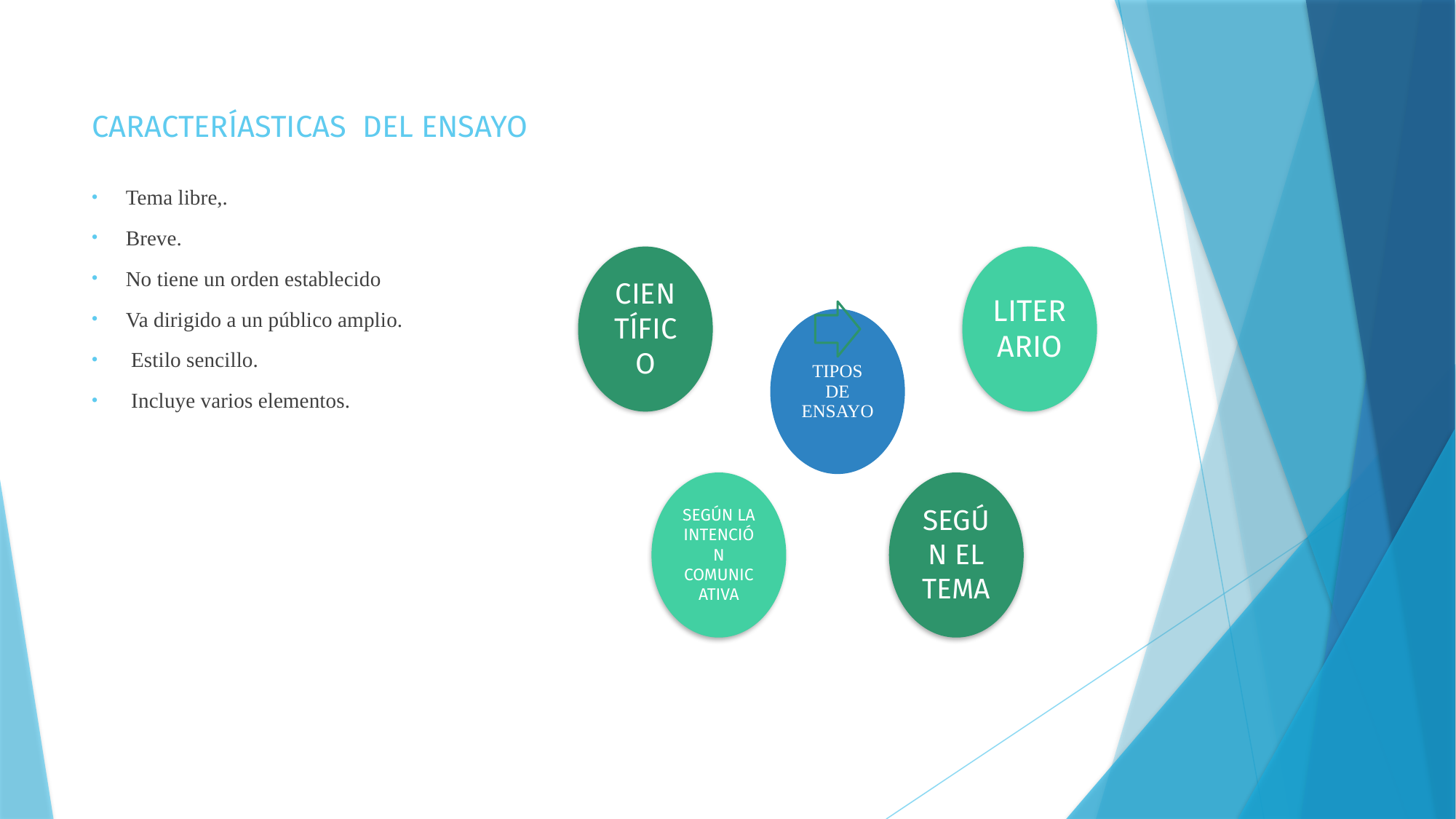

TIPOS DE ENSAYO
LITERARIO
SEGÚN EL TEMA
SEGÚN LA INTENCIÓN COMUNICATIVA
CIENTÍFICO
# CARACTERÍASTICAS  DEL ENSAYO
Tema libre,.
Breve.
No tiene un orden establecido
Va dirigido a un público amplio.
 Estilo sencillo.
 Incluye varios elementos.